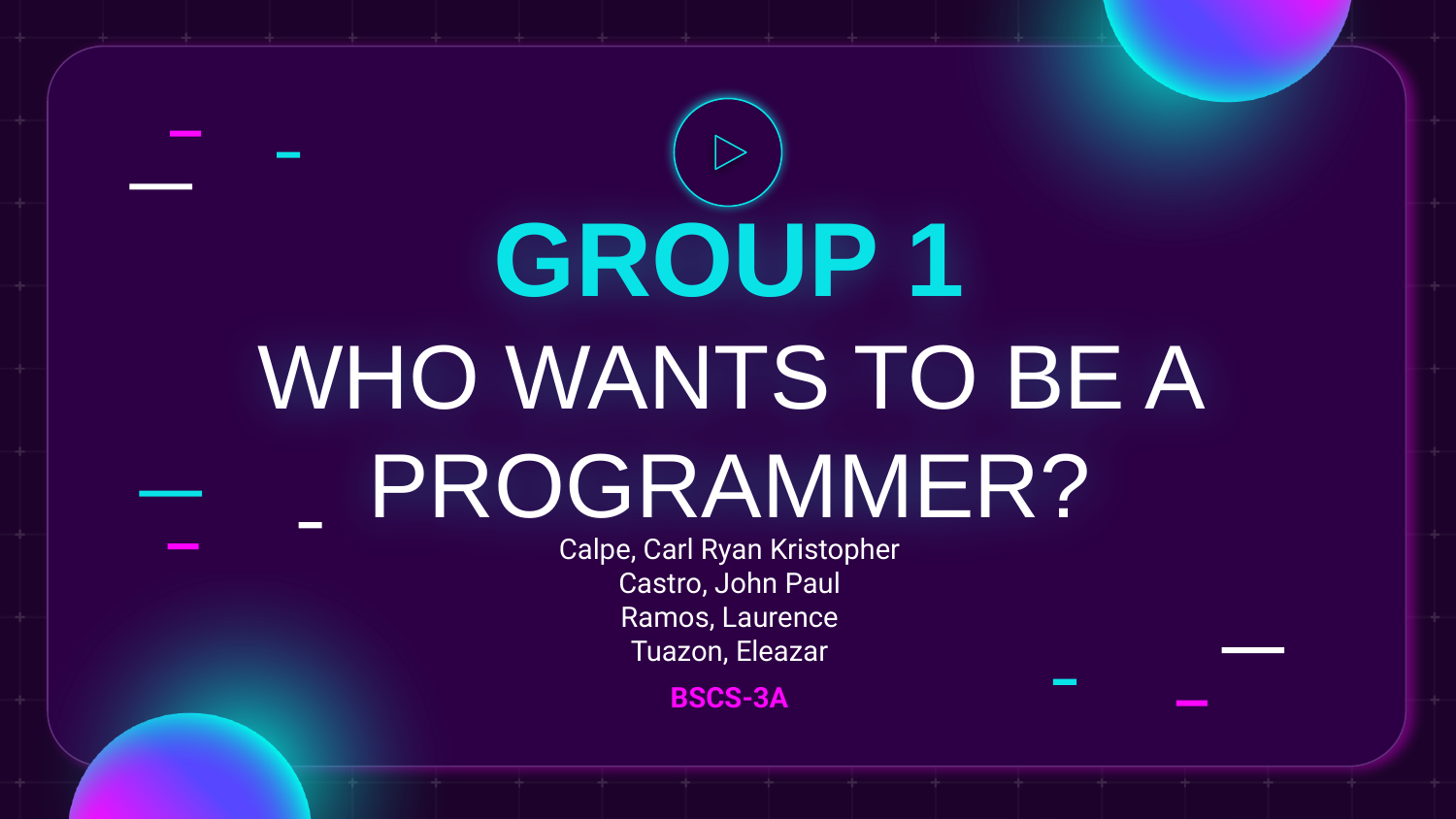

# GROUP 1
WHO WANTS TO BE A PROGRAMMER?
Calpe, Carl Ryan Kristopher
Castro, John Paul
Ramos, Laurence
Tuazon, Eleazar

BSCS-3A